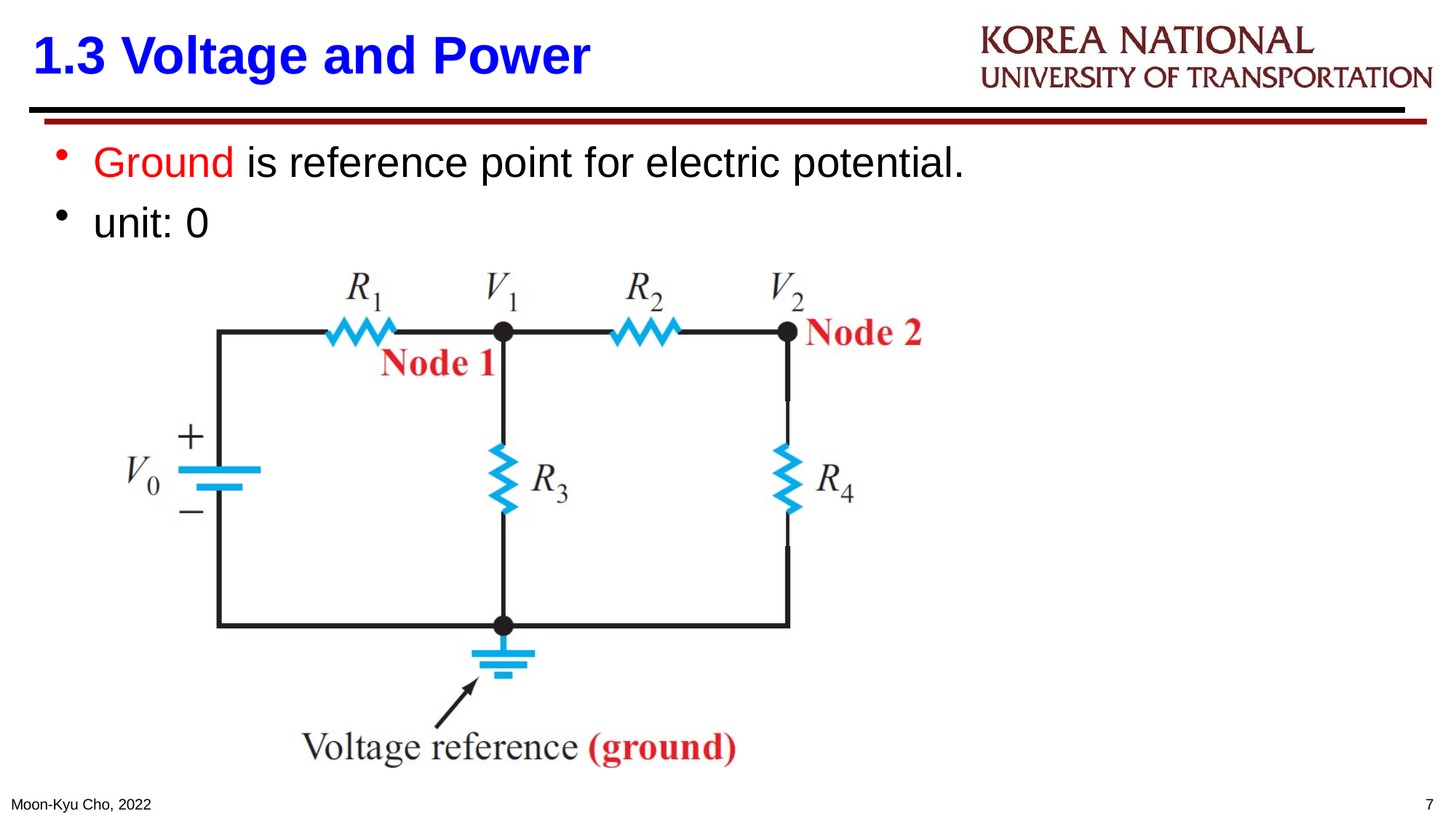

# 1.3 Voltage and Power
Ground is reference point for electric potential.
unit: 0

Moon-Kyu Cho, 2022
7